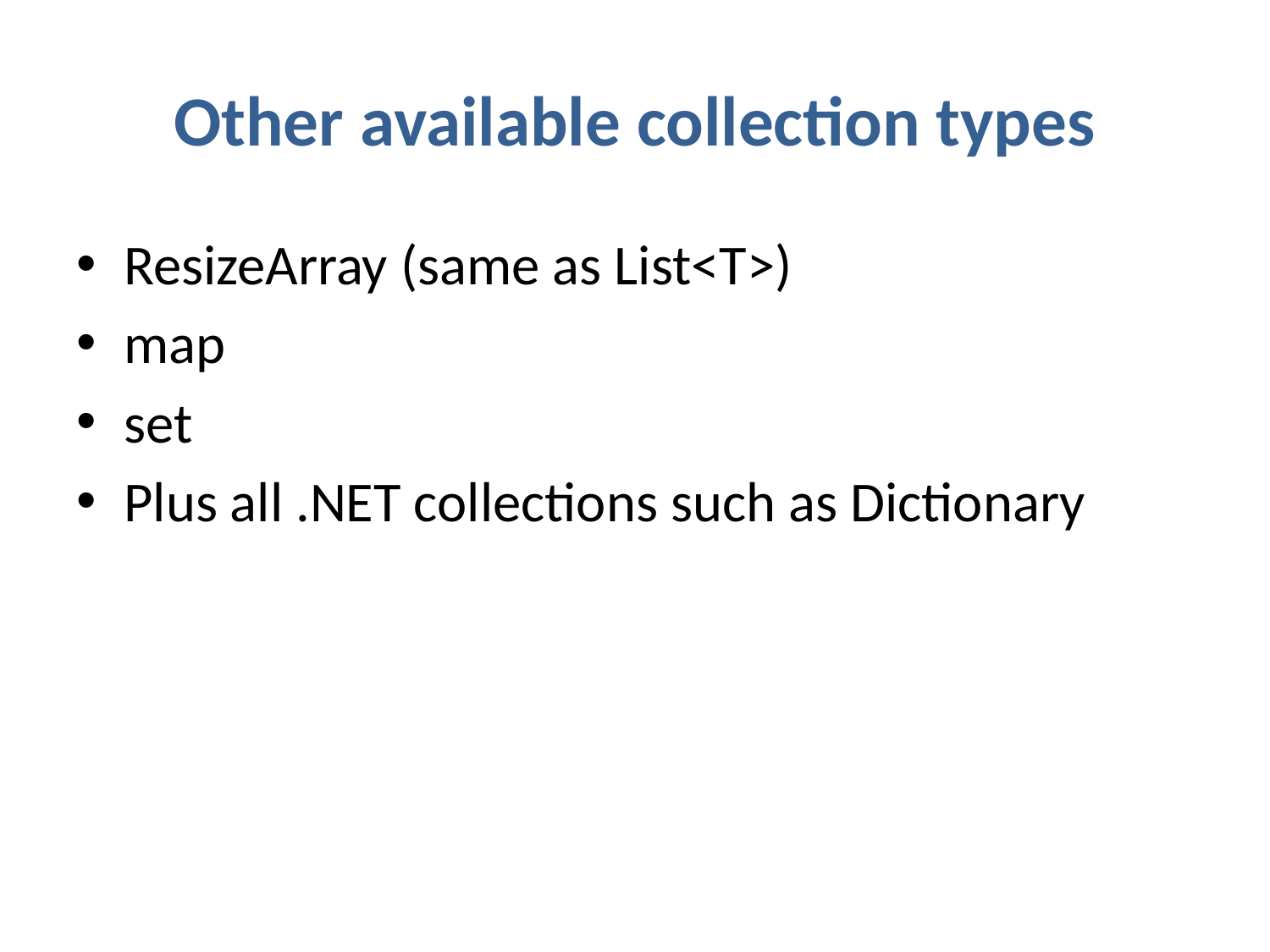

# Other available collection types
ResizeArray (same as List<T>)
map
set
Plus all .NET collections such as Dictionary